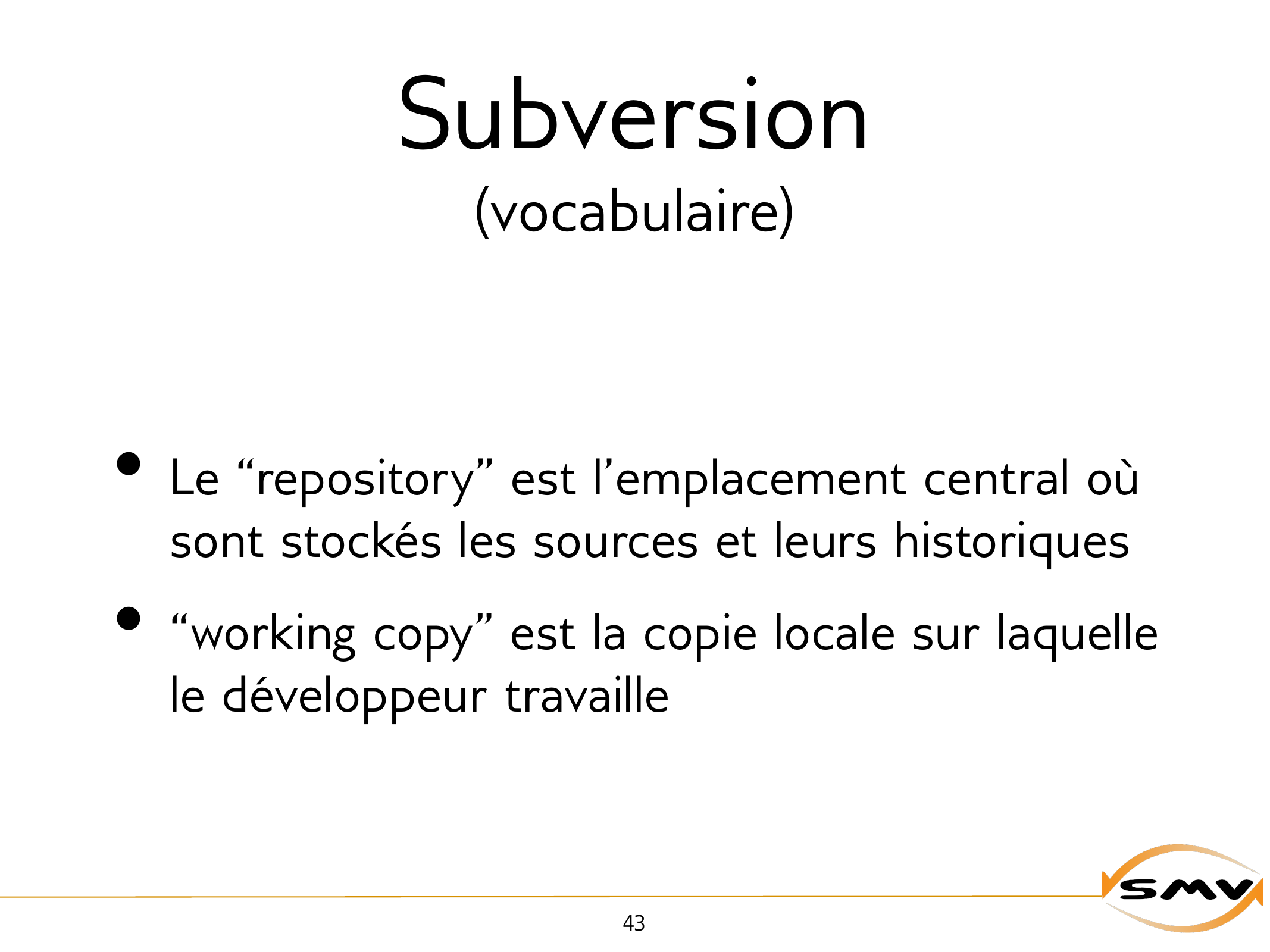

# Subversion
(vocabulaire)
Le “repository” est l’emplacement central où sont stockés les sources et leurs historiques
“working copy” est la copie locale sur laquelle le développeur travaille
43